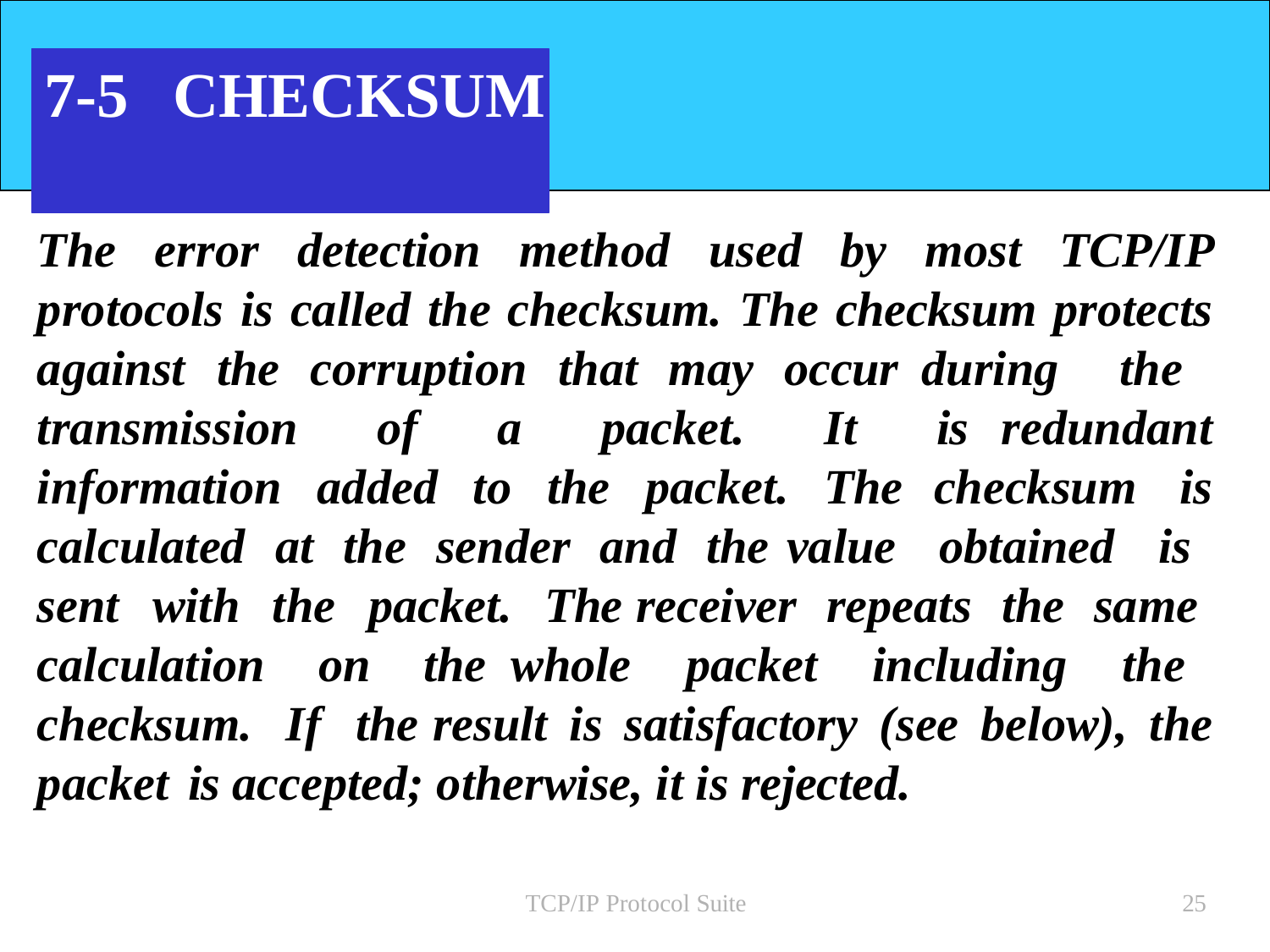

# 7-5	CHECKSUM

The error detection method used by most TCP/IP protocols is called the checksum. The checksum protects against the corruption that may occur during  the  transmission  of  a  packet.  It  is redundant information added to the packet. The checksum is calculated at the sender and the value  obtained  is  sent  with  the  packet.  The receiver  repeats  the  same  calculation  on  the whole  packet  including  the  checksum.  If  the result is satisfactory (see below), the packet is accepted; otherwise, it is rejected.
TCP/IP Protocol Suite
25